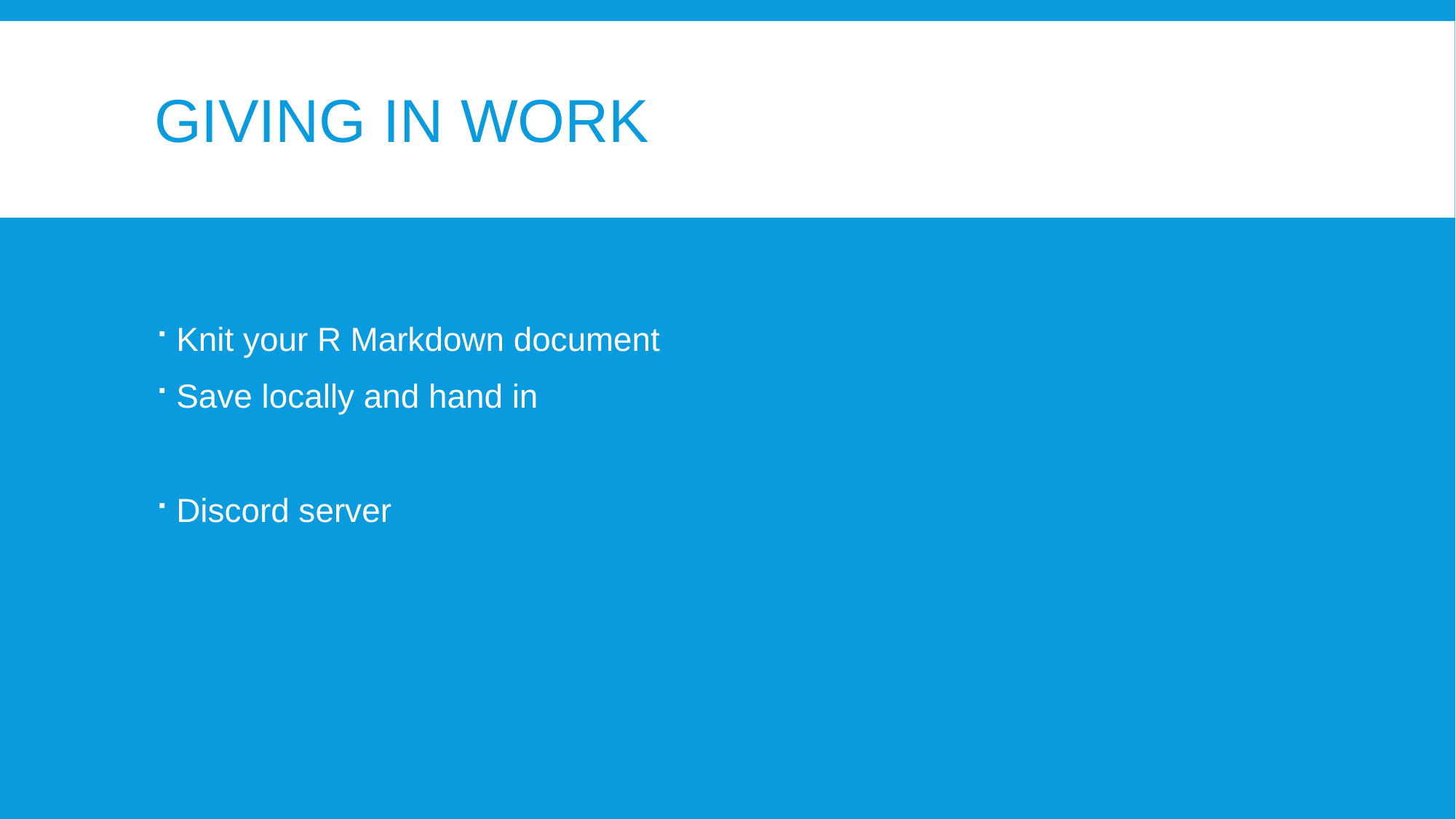

# Giving in work
Knit your R Markdown document
Save locally and hand in

Discord server